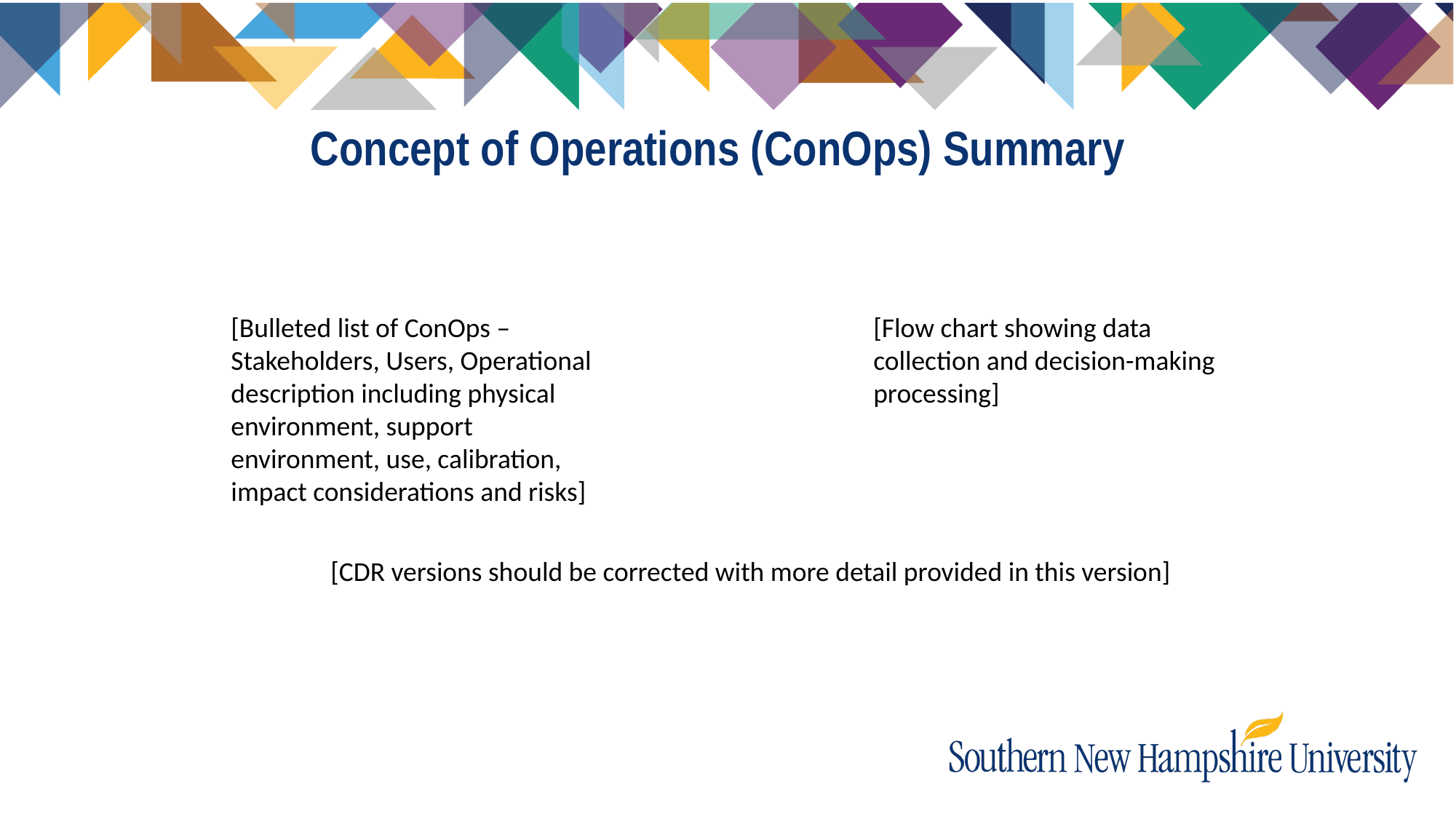

# Concept of Operations (ConOps) Summary
[Bulleted list of ConOps – Stakeholders, Users, Operational description including physical environment, support environment, use, calibration, impact considerations and risks]
[Flow chart showing data collection and decision-making processing]
[CDR versions should be corrected with more detail provided in this version]